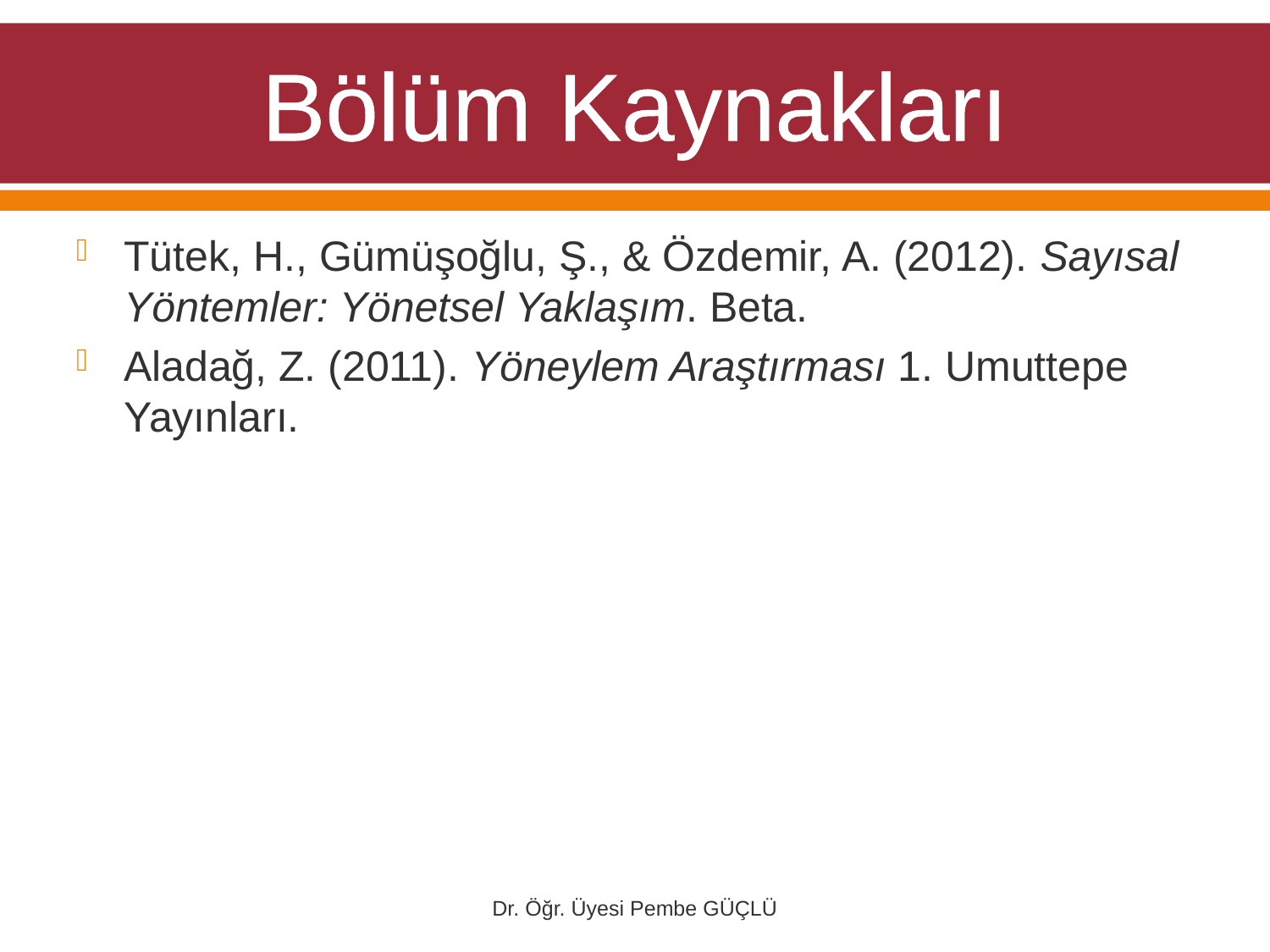

# Bölüm Kaynakları
Tütek, H., Gümüşoğlu, Ş., & Özdemir, A. (2012). Sayısal Yöntemler: Yönetsel Yaklaşım. Beta.
Aladağ, Z. (2011). Yöneylem Araştırması 1. Umuttepe Yayınları.
Dr. Öğr. Üyesi Pembe GÜÇLÜ